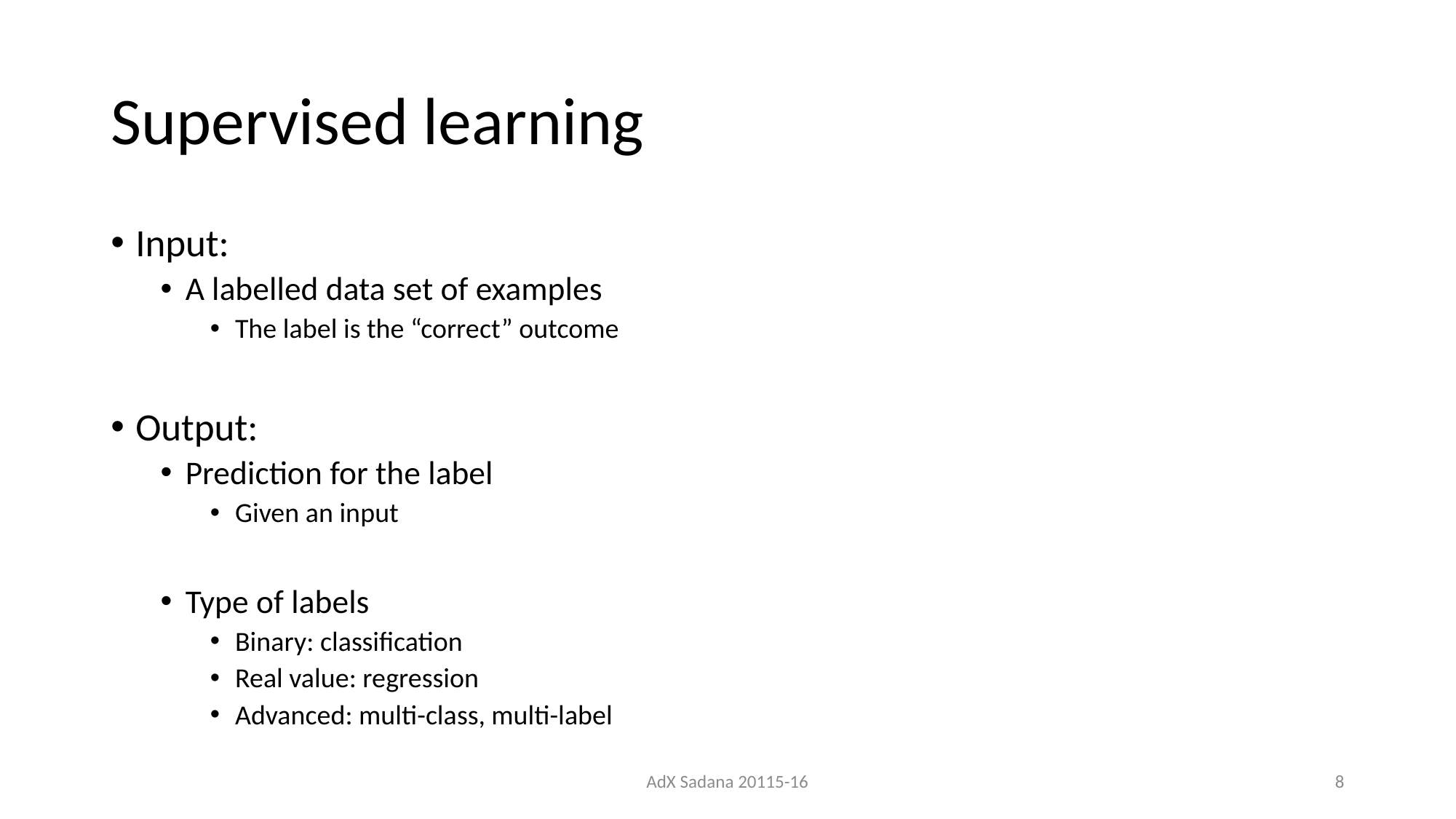

# Supervised learning
Input:
A labelled data set of examples
The label is the “correct” outcome

Output:
Prediction for the label
Given an input

Type of labels
Binary: classification
Real value: regression
Advanced: multi-class, multi-label

AdX Sadana 20115-16
8